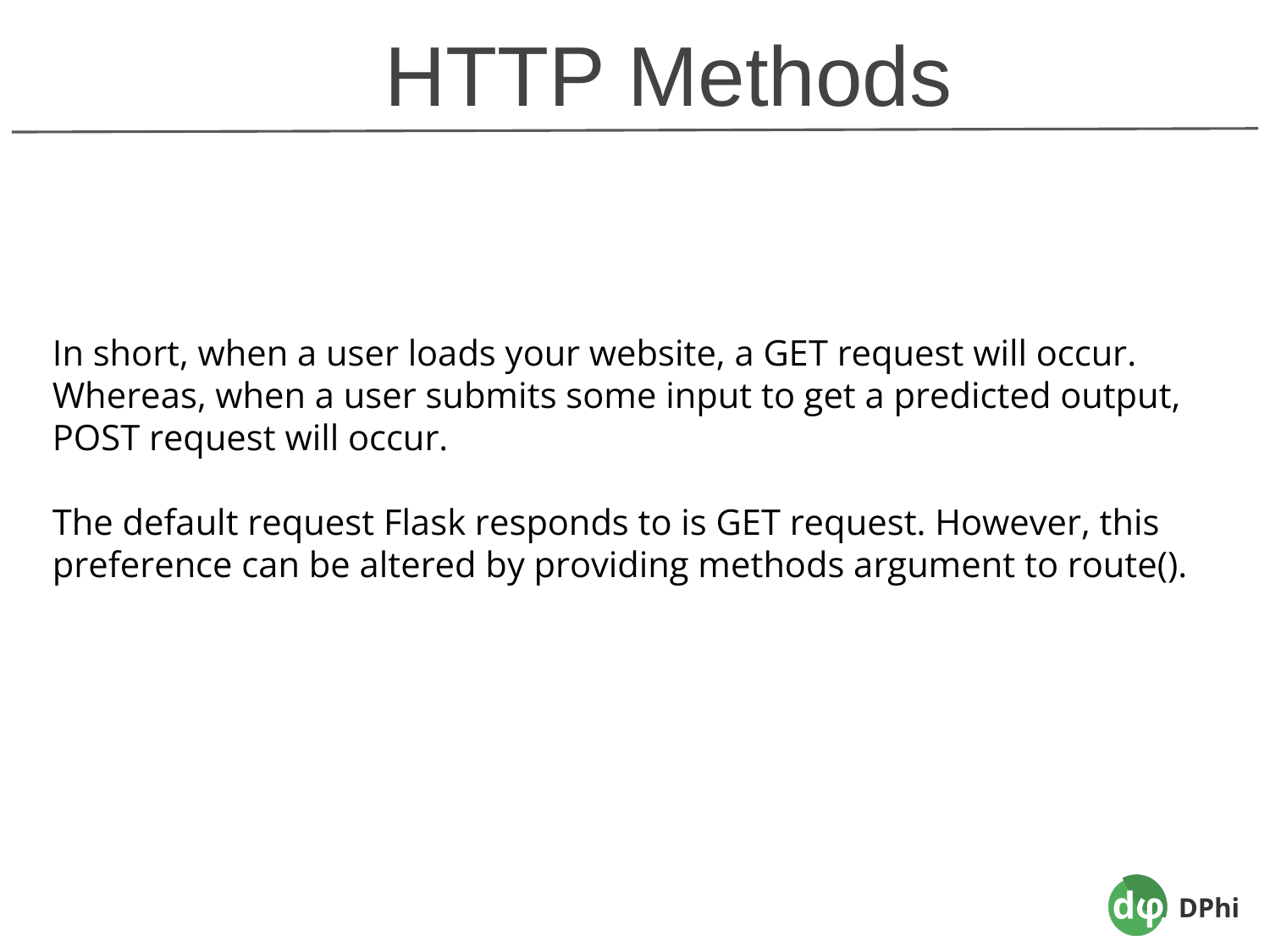

HTTP Methods
In short, when a user loads your website, a GET request will occur. Whereas, when a user submits some input to get a predicted output, POST request will occur.

The default request Flask responds to is GET request. However, this preference can be altered by providing methods argument to route().